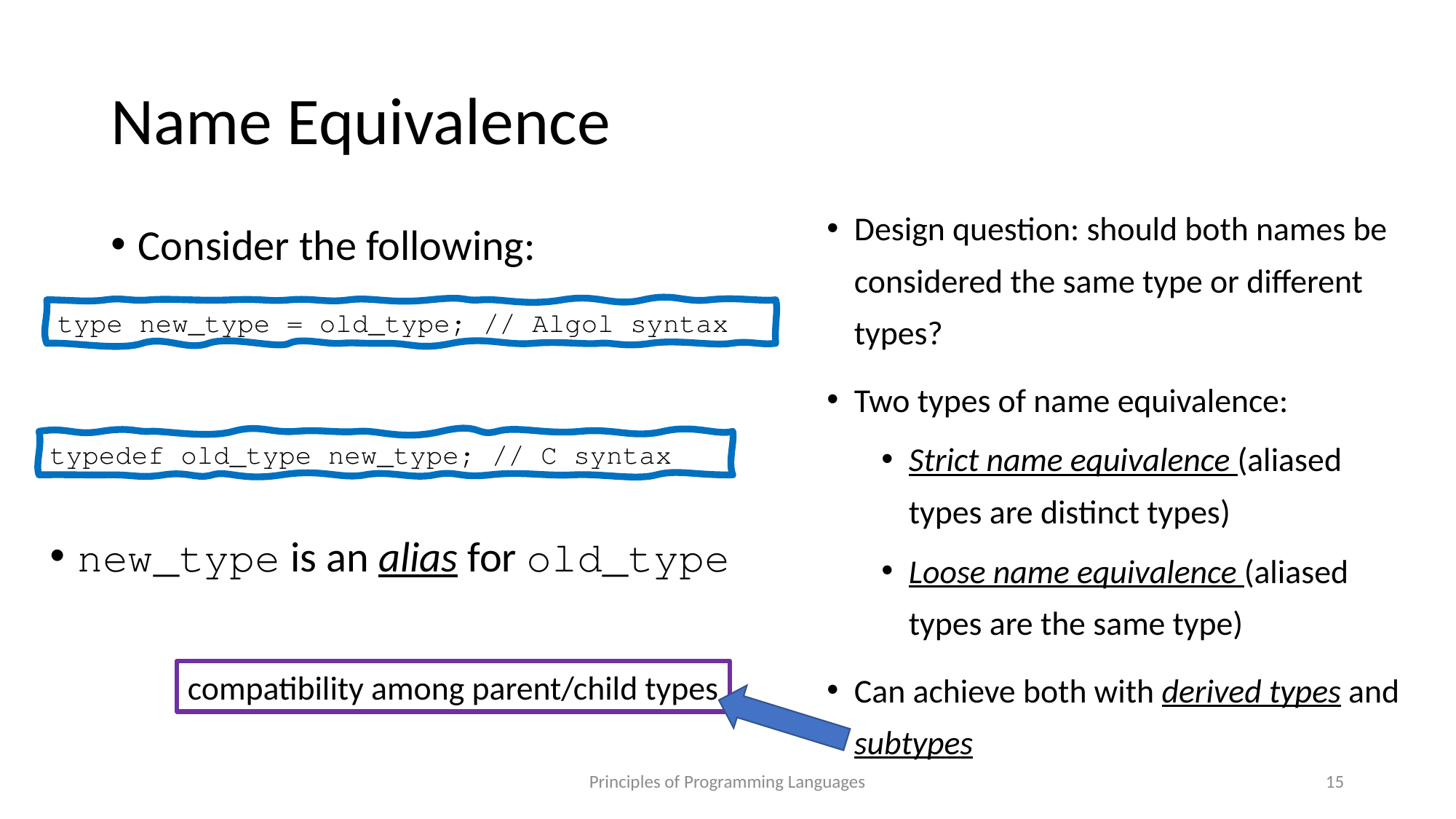

# Name Equivalence
Design question: should both names be considered the same type or different types?
Two types of name equivalence:
Strict name equivalence (aliased types are distinct types)
Loose name equivalence (aliased types are the same type)
Can achieve both with derived types and subtypes

Consider the following:

type new_type = old_type; // Algol syntax
typedef old_type new_type; // C syntax
new_type is an alias for old_type

compatibility among parent/child types

Principles of Programming Languages
15